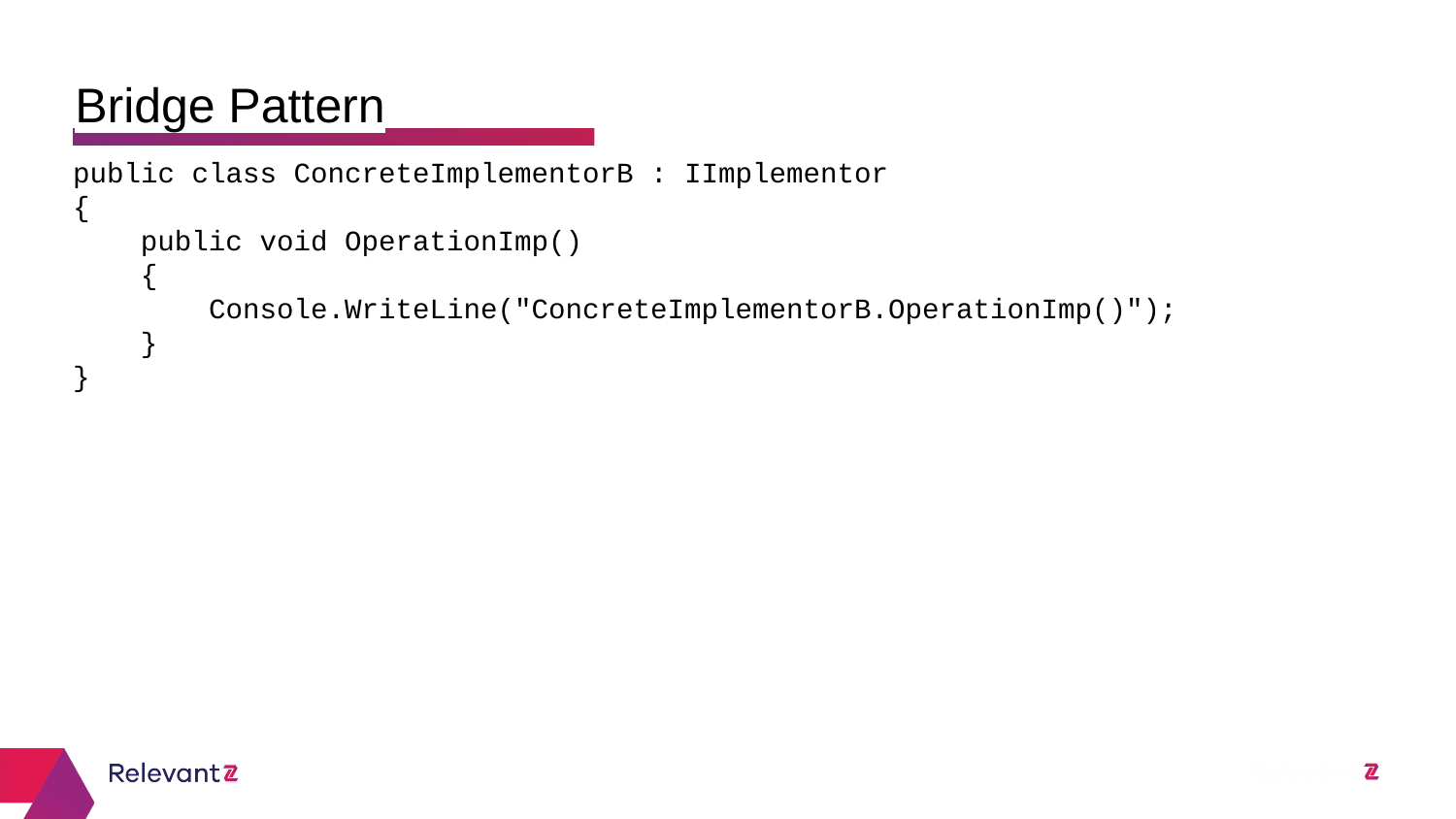

Bridge Pattern
# public class ConcreteImplementorB : IImplementor
{
    public void OperationImp()
    {
        Console.WriteLine("ConcreteImplementorB.OperationImp()");
    }
}